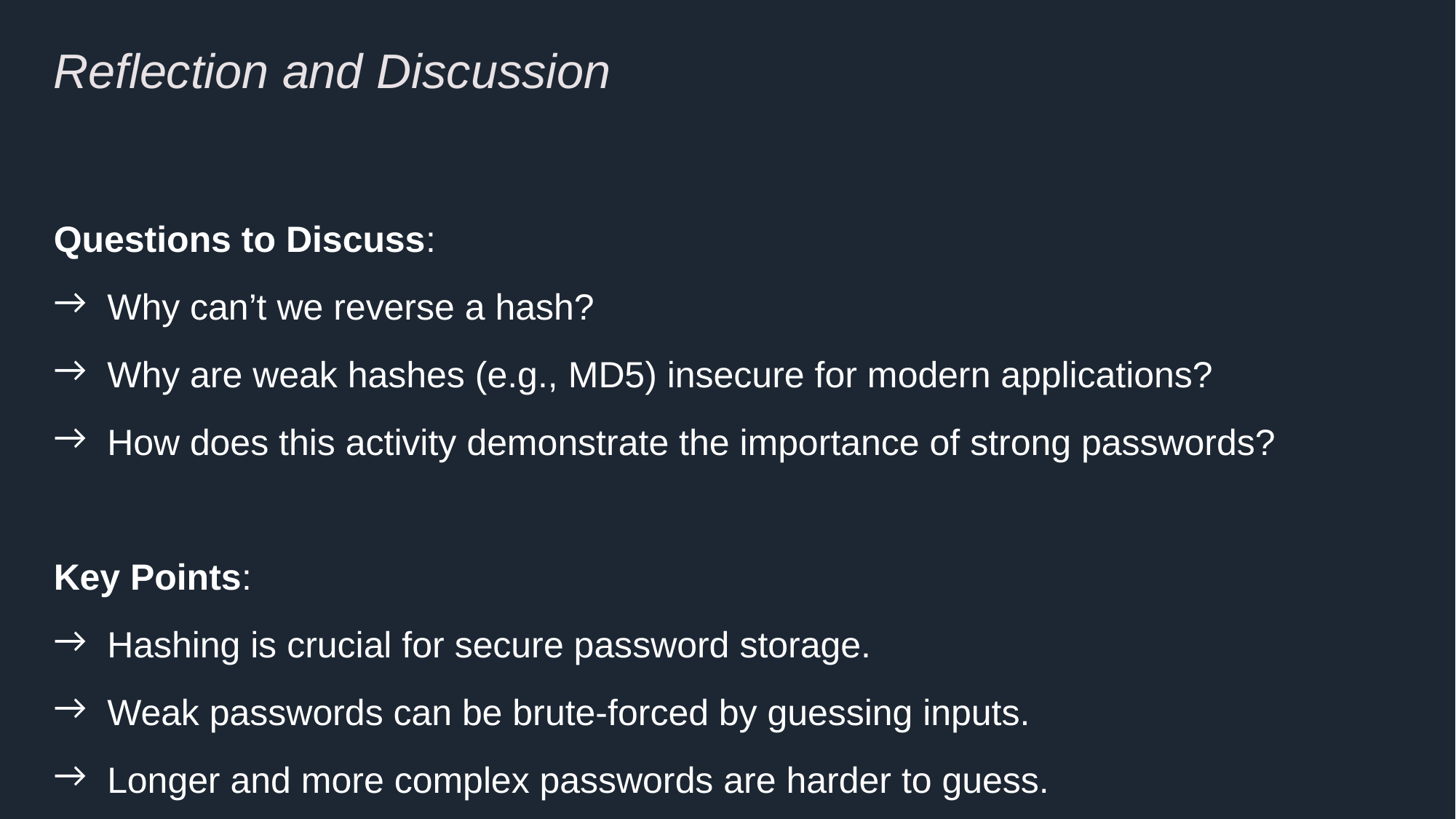

# Reflection and Discussion
Questions to Discuss:
Why can’t we reverse a hash?
Why are weak hashes (e.g., MD5) insecure for modern applications?
How does this activity demonstrate the importance of strong passwords?

Key Points:
Hashing is crucial for secure password storage.
Weak passwords can be brute-forced by guessing inputs.
Longer and more complex passwords are harder to guess.